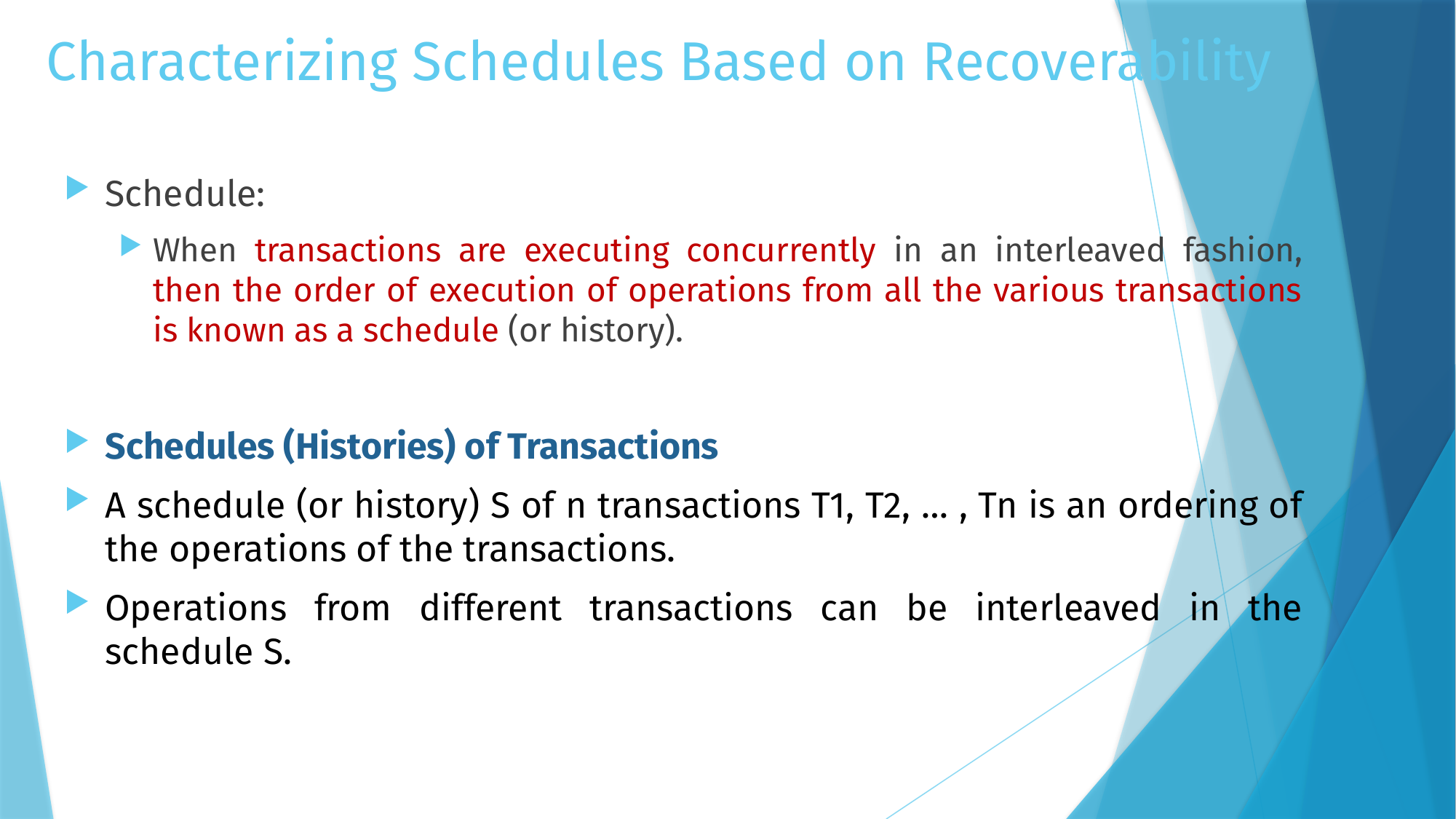

# Characterizing Schedules Based on Recoverability
Schedule:
When transactions are executing concurrently in an interleaved fashion, then the order of execution of operations from all the various transactions is known as a schedule (or history).

Schedules (Histories) of Transactions
A schedule (or history) S of n transactions T1, T2, … , Tn is an ordering of the operations of the transactions.
Operations from different transactions can be interleaved in the schedule S.